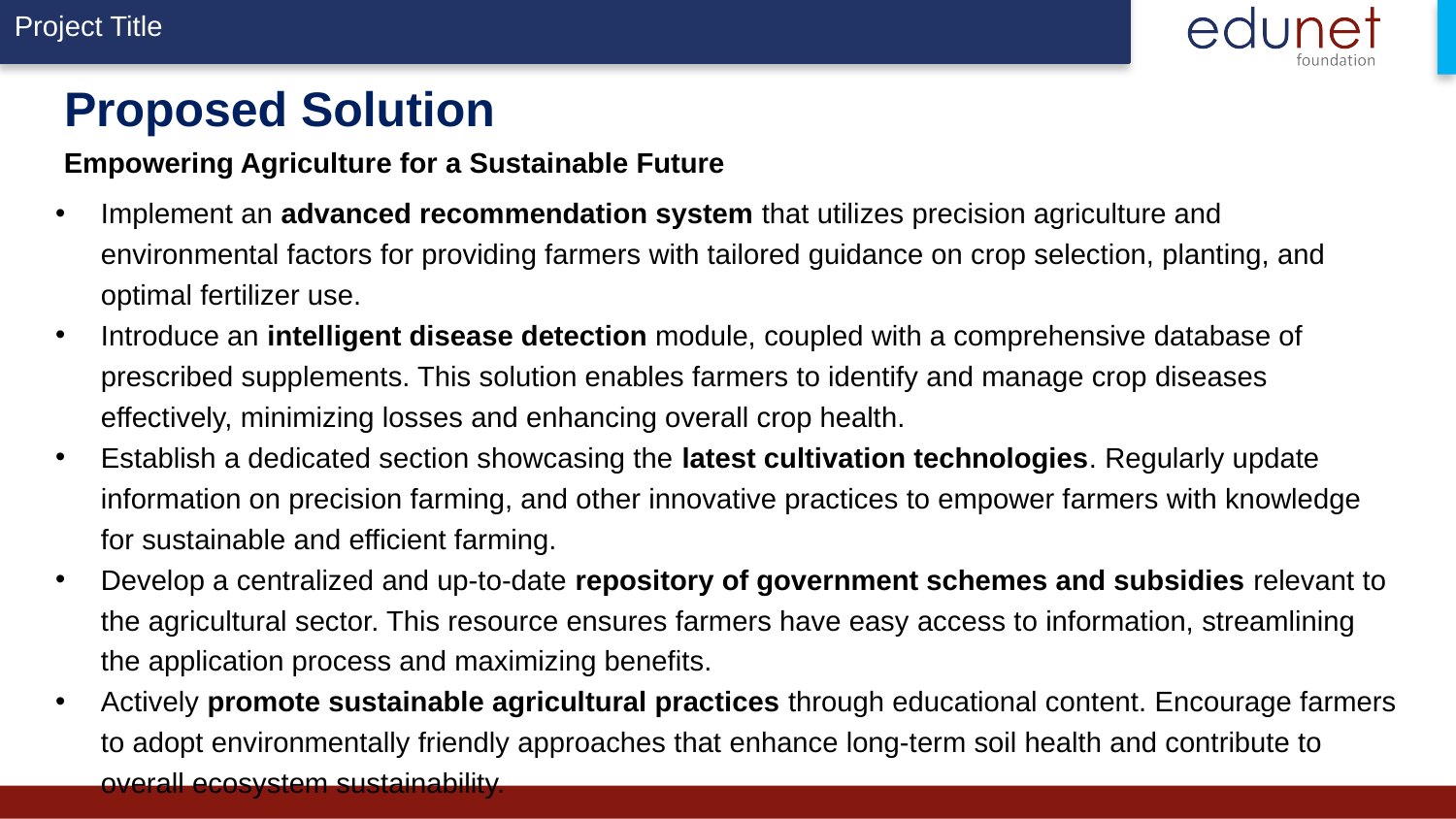

# Proposed Solution
Empowering Agriculture for a Sustainable Future
Implement an advanced recommendation system that utilizes precision agriculture and environmental factors for providing farmers with tailored guidance on crop selection, planting, and optimal fertilizer use.
Introduce an intelligent disease detection module, coupled with a comprehensive database of prescribed supplements. This solution enables farmers to identify and manage crop diseases effectively, minimizing losses and enhancing overall crop health.
Establish a dedicated section showcasing the latest cultivation technologies. Regularly update information on precision farming, and other innovative practices to empower farmers with knowledge for sustainable and efficient farming.
Develop a centralized and up-to-date repository of government schemes and subsidies relevant to the agricultural sector. This resource ensures farmers have easy access to information, streamlining the application process and maximizing benefits.
Actively promote sustainable agricultural practices through educational content. Encourage farmers to adopt environmentally friendly approaches that enhance long-term soil health and contribute to overall ecosystem sustainability.